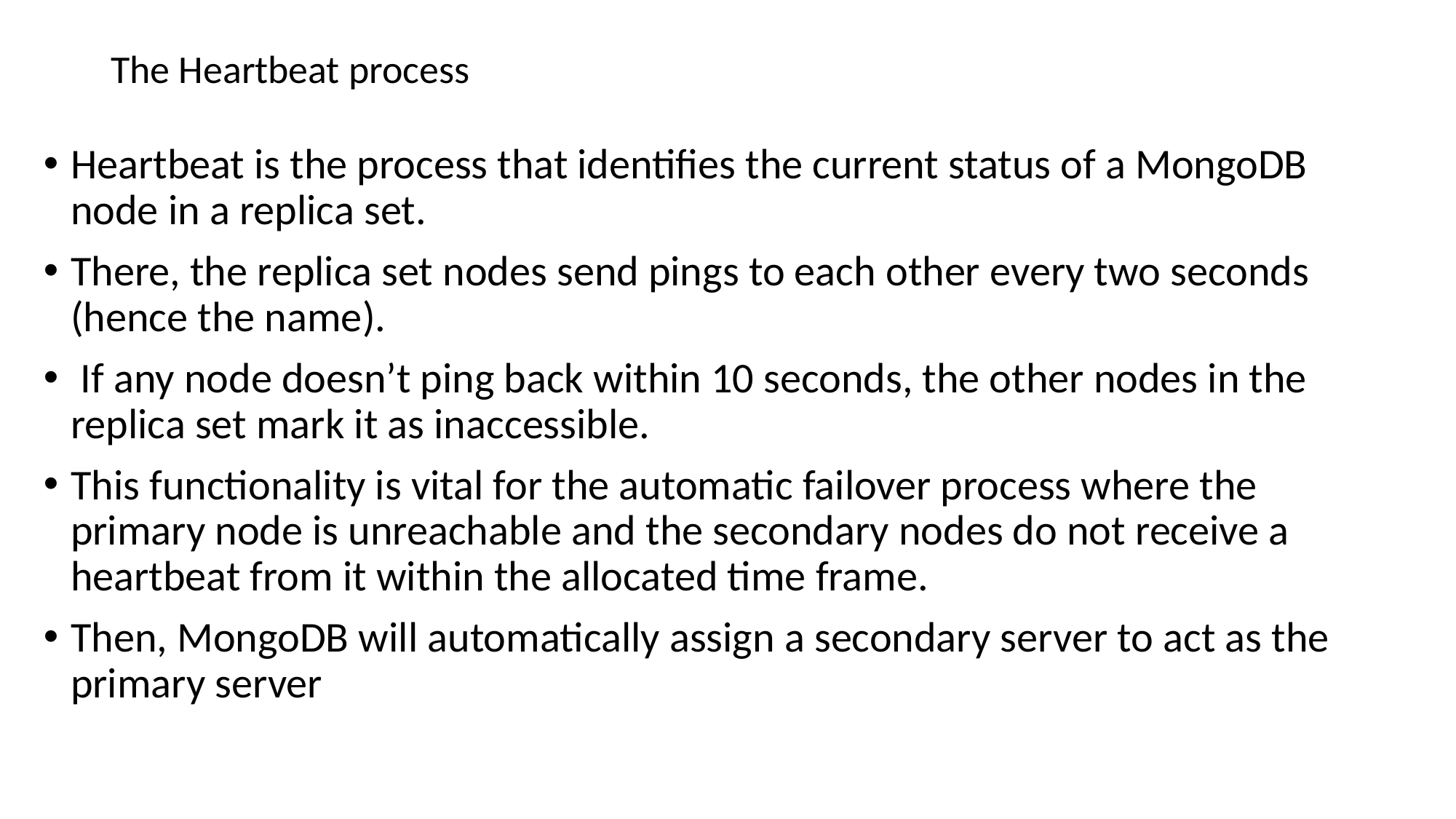

# The Heartbeat process
Heartbeat is the process that identifies the current status of a MongoDB node in a replica set.
There, the replica set nodes send pings to each other every two seconds (hence the name).
 If any node doesn’t ping back within 10 seconds, the other nodes in the replica set mark it as inaccessible.
This functionality is vital for the automatic failover process where the primary node is unreachable and the secondary nodes do not receive a heartbeat from it within the allocated time frame.
Then, MongoDB will automatically assign a secondary server to act as the primary server